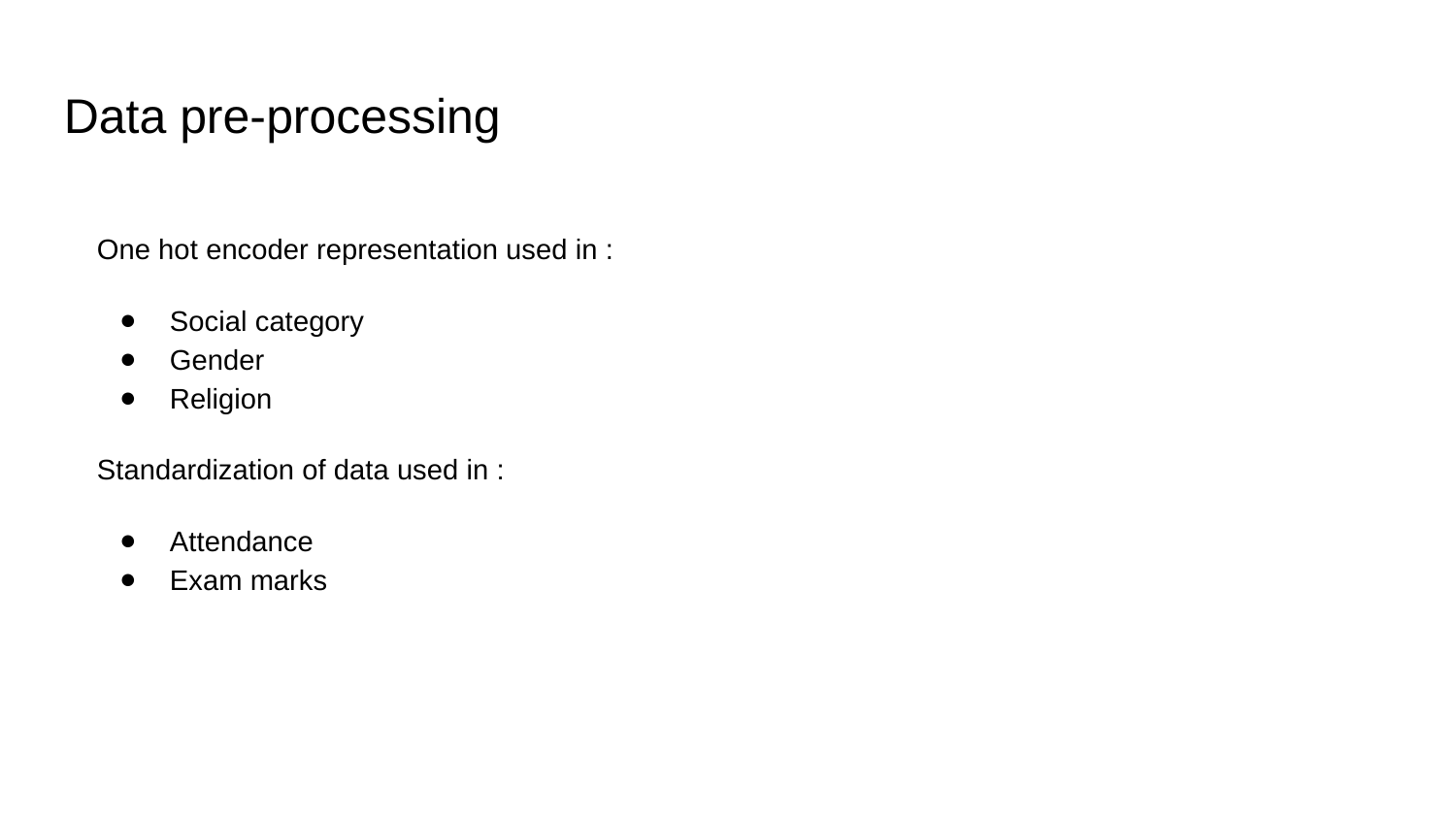

Data pre-processing
One hot encoder representation used in :
Social category
Gender
Religion
Standardization of data used in :
Attendance
Exam marks